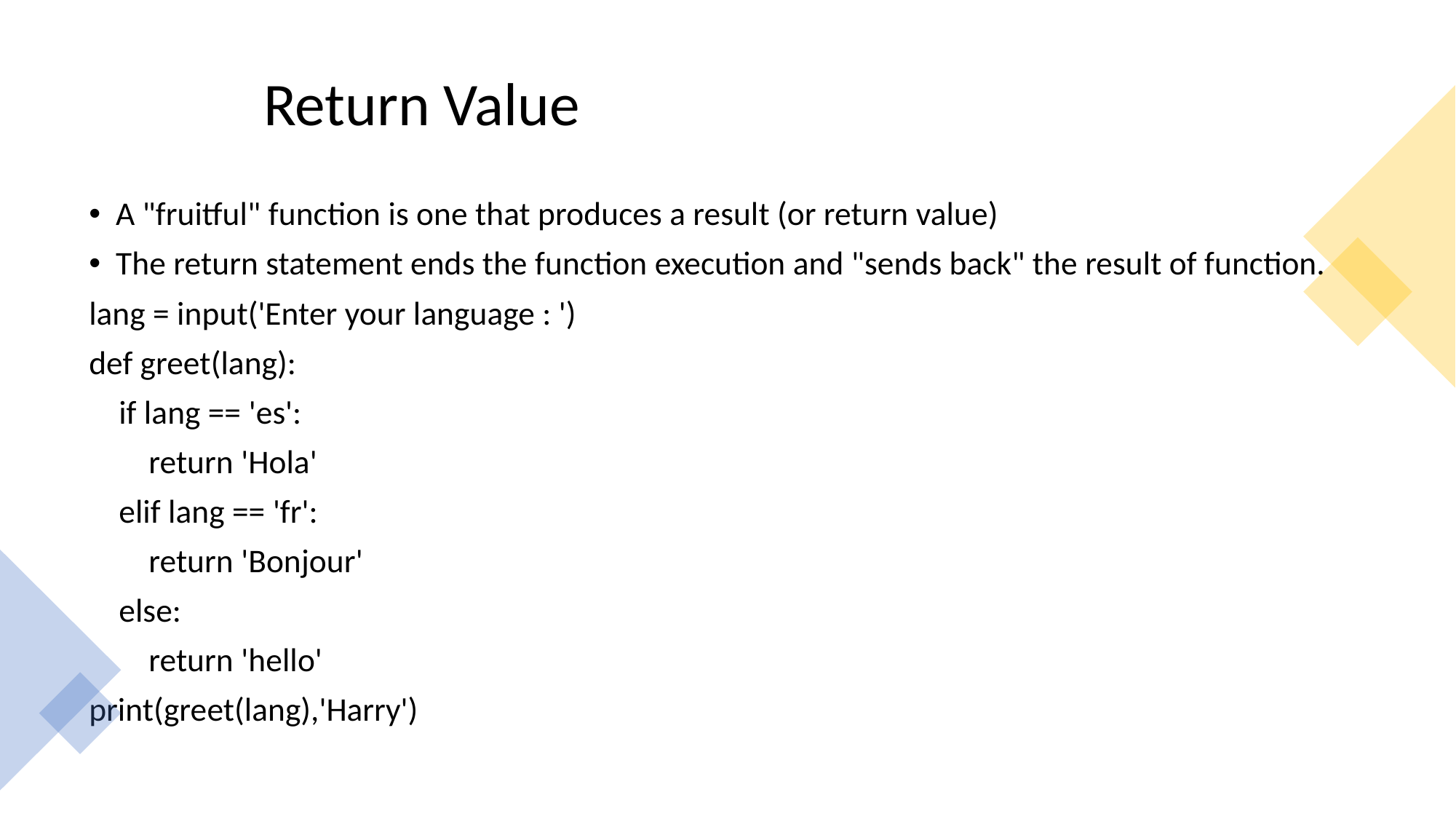

# Return Value

A "fruitful" function is one that produces a result (or return value)
The return statement ends the function execution and "sends back" the result of function.
lang = input('Enter your language : ')
def greet(lang):
    if lang == 'es':
        return 'Hola'
    elif lang == 'fr':
        return 'Bonjour'
    else:
        return 'hello'
print(greet(lang),'Harry')